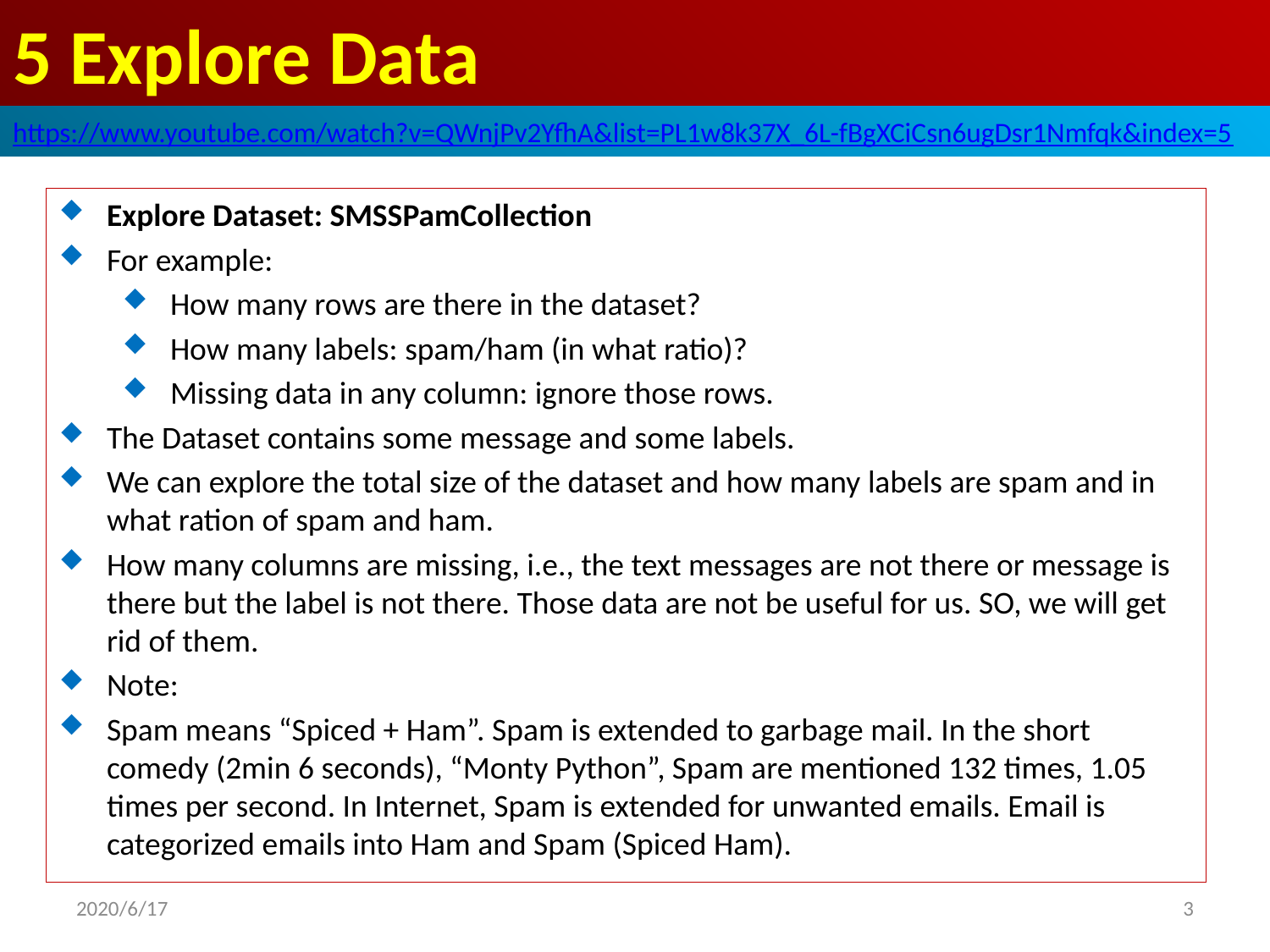

# 5 Explore Data
https://www.youtube.com/watch?v=QWnjPv2YfhA&list=PL1w8k37X_6L-fBgXCiCsn6ugDsr1Nmfqk&index=5
Explore Dataset: SMSSPamCollection
For example:
How many rows are there in the dataset?
How many labels: spam/ham (in what ratio)?
Missing data in any column: ignore those rows.
The Dataset contains some message and some labels.
We can explore the total size of the dataset and how many labels are spam and in what ration of spam and ham.
How many columns are missing, i.e., the text messages are not there or message is there but the label is not there. Those data are not be useful for us. SO, we will get rid of them.
Note:
Spam means “Spiced + Ham”. Spam is extended to garbage mail. In the short comedy (2min 6 seconds), “Monty Python”, Spam are mentioned 132 times, 1.05 times per second. In Internet, Spam is extended for unwanted emails. Email is categorized emails into Ham and Spam (Spiced Ham).

2020/6/17
3